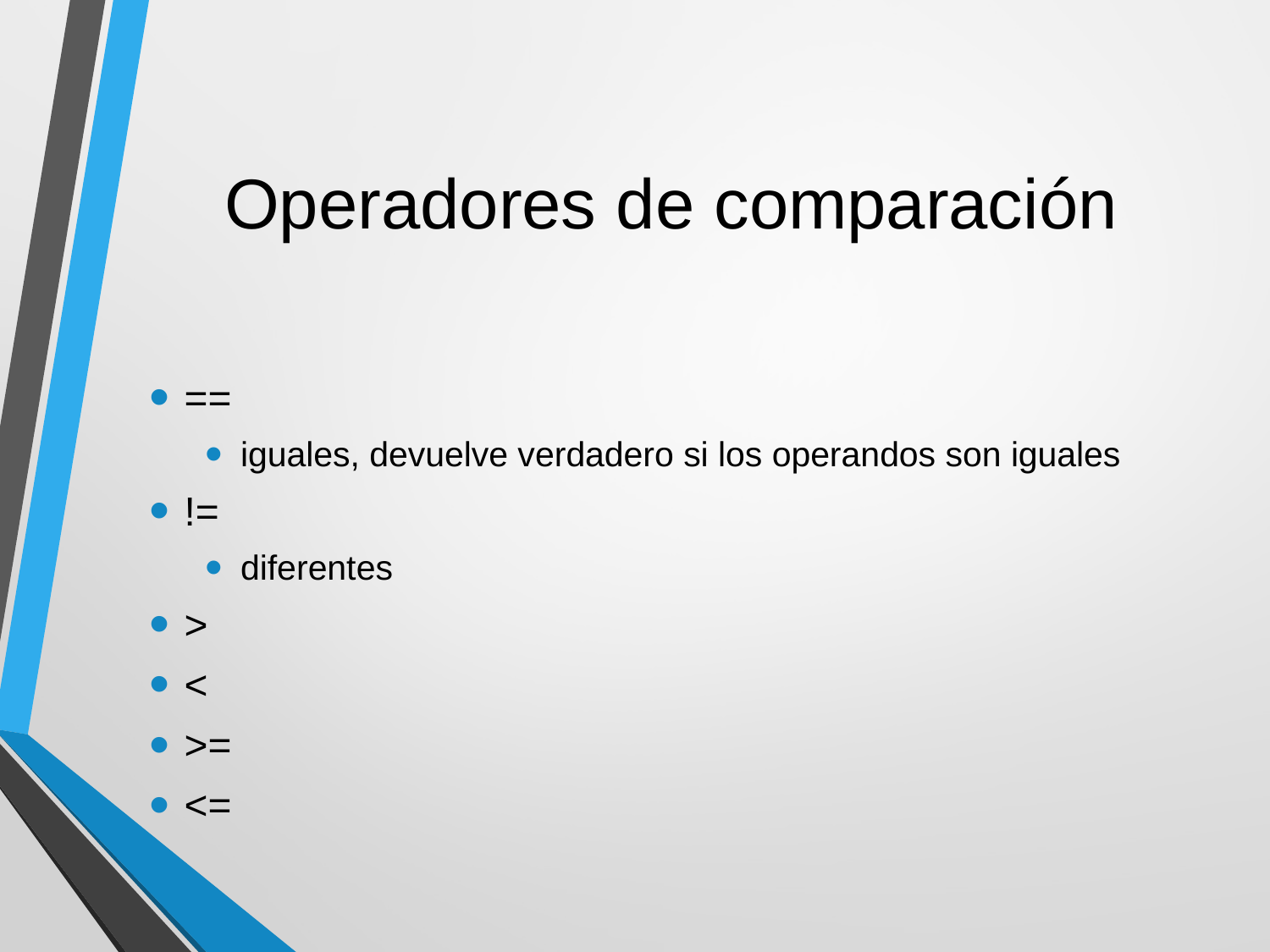

# Operadores de comparación
==
iguales, devuelve verdadero si los operandos son iguales
!=
diferentes
>
<
>=
<=